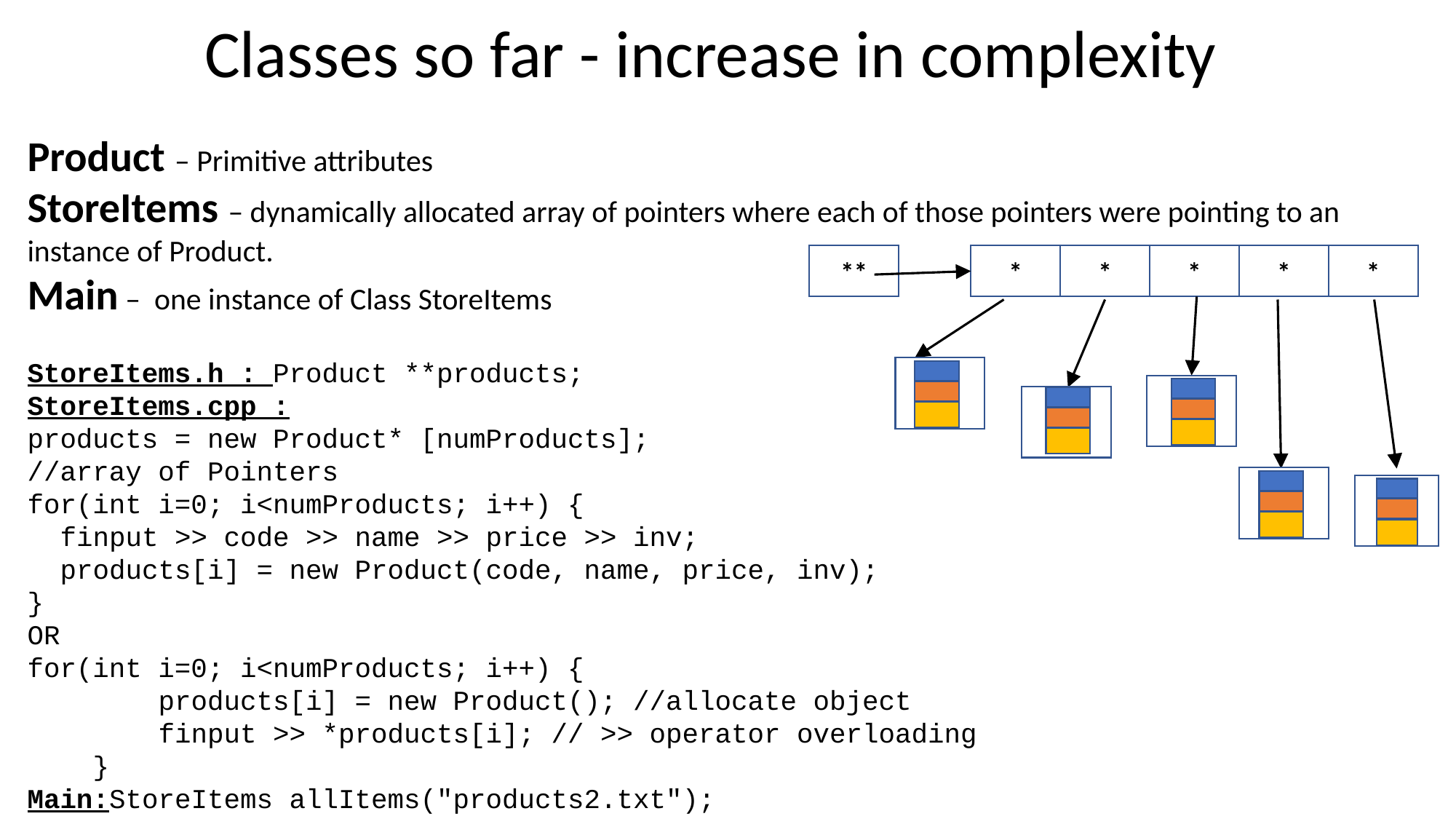

Classes so far - increase in complexity
Product – Primitive attributes
StoreItems – dynamically allocated array of pointers where each of those pointers were pointing to an instance of Product.
Main –  one instance of Class StoreItems

StoreItems.h : Product **products;
StoreItems.cpp :
products = new Product* [numProducts];
//array of Pointers
for(int i=0; i<numProducts; i++) {
  finput >> code >> name >> price >> inv;
  products[i] = new Product(code, name, price, inv);
}
OR
for(int i=0; i<numProducts; i++) {
        products[i] = new Product(); //allocate object
        finput >> *products[i]; // >> operator overloading
    }
Main:StoreItems allItems("products2.txt");

**
*
*
*
*
*